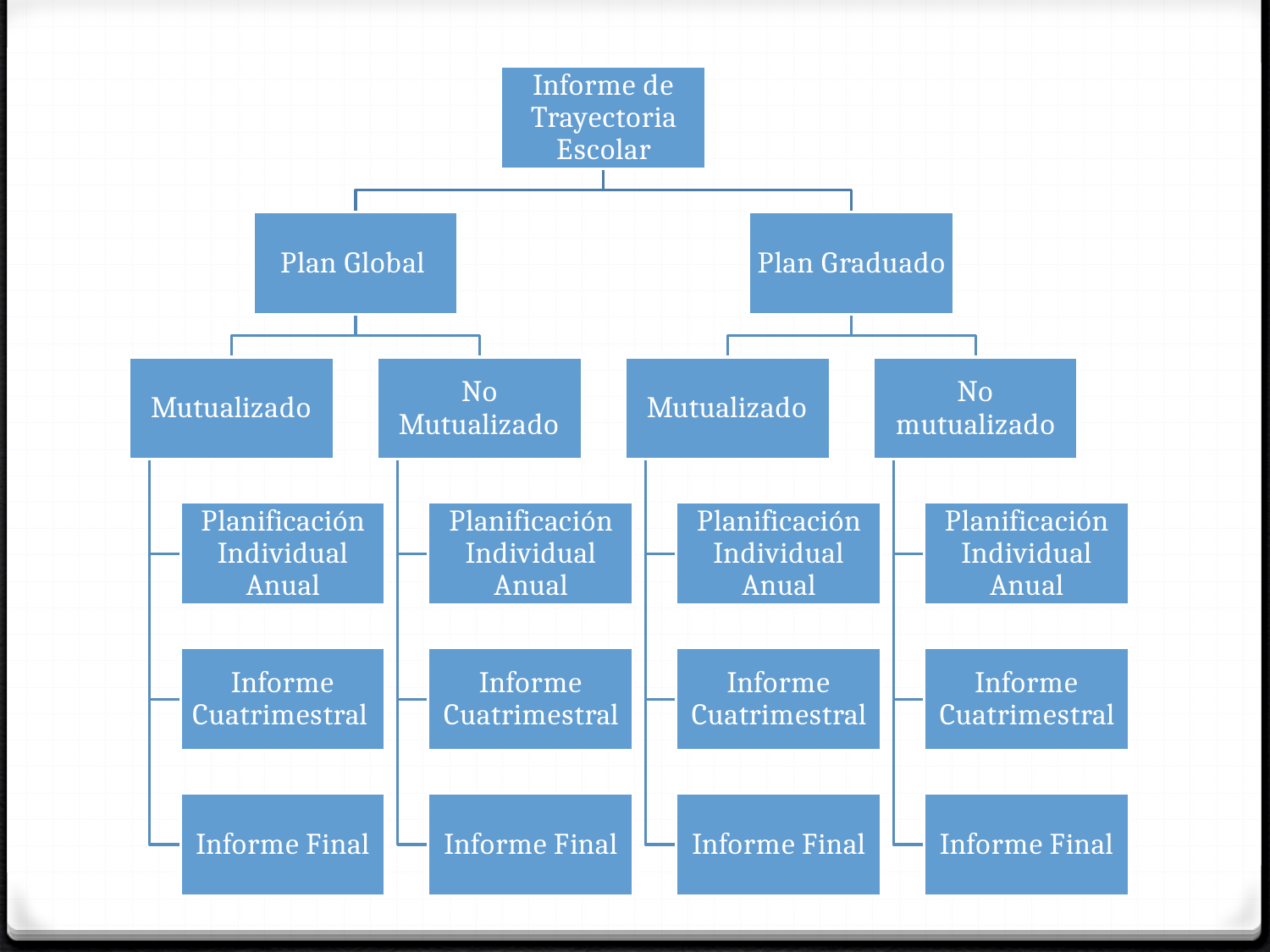

Informe de Trayectoria Escolar
Plan Global
Mutualizado
Planificación Individual Anual
Informe Cuatrimestral
Informe Final
No Mutualizado
Planificación Individual Anual
Informe Cuatrimestral
Informe Final
Plan Graduado
Mutualizado
Planificación Individual Anual
Informe Cuatrimestral
Informe Final
No mutualizado
Planificación Individual Anual
Informe Cuatrimestral
Informe Final